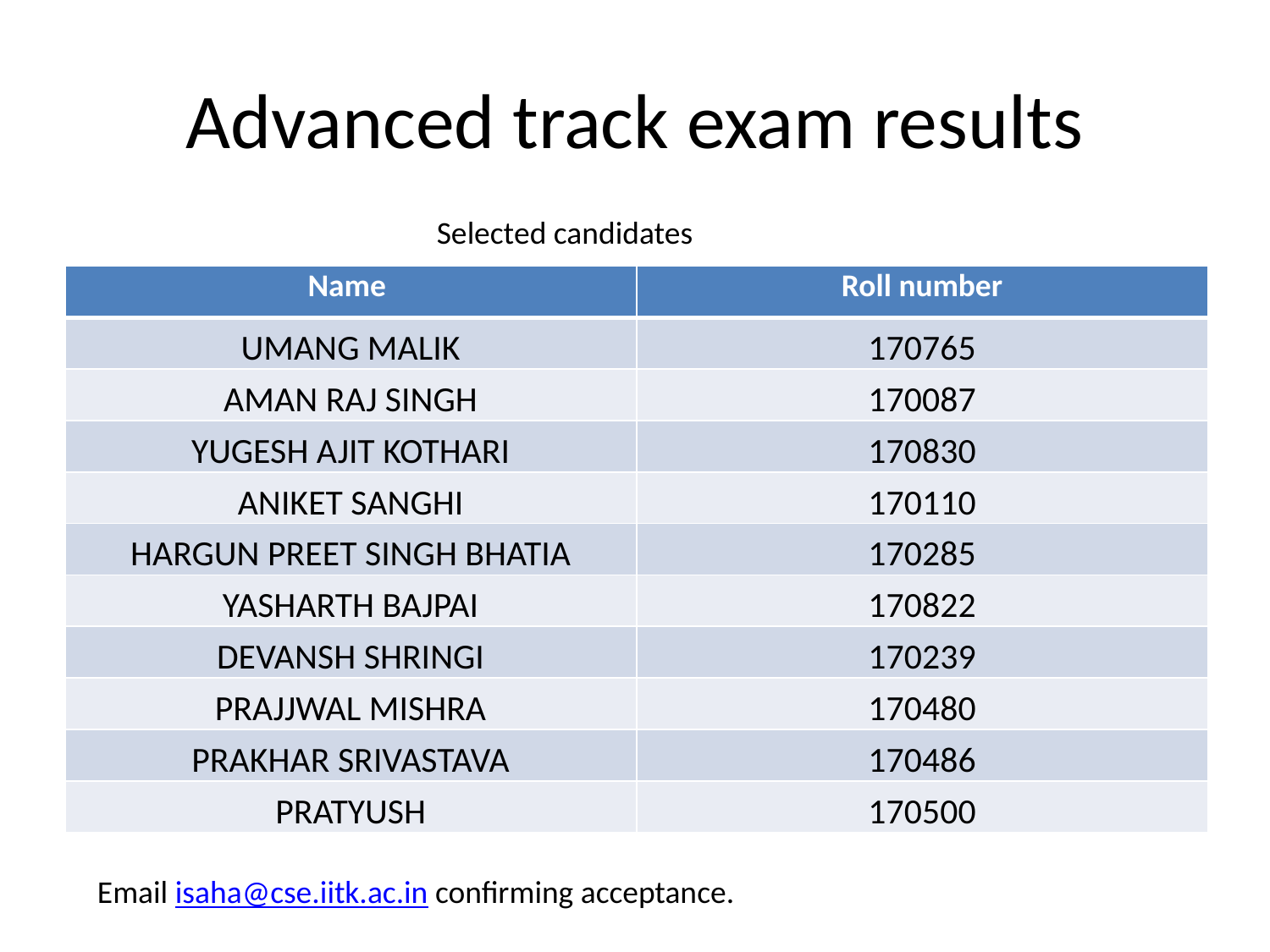

# Advanced track exam results
Selected candidates
| Name | Roll number |
| --- | --- |
| UMANG MALIK | 170765 |
| AMAN RAJ SINGH | 170087 |
| YUGESH AJIT KOTHARI | 170830 |
| ANIKET SANGHI | 170110 |
| HARGUN PREET SINGH BHATIA | 170285 |
| YASHARTH BAJPAI | 170822 |
| DEVANSH SHRINGI | 170239 |
| PRAJJWAL MISHRA | 170480 |
| PRAKHAR SRIVASTAVA | 170486 |
| PRATYUSH | 170500 |
Email isaha@cse.iitk.ac.in confirming acceptance.